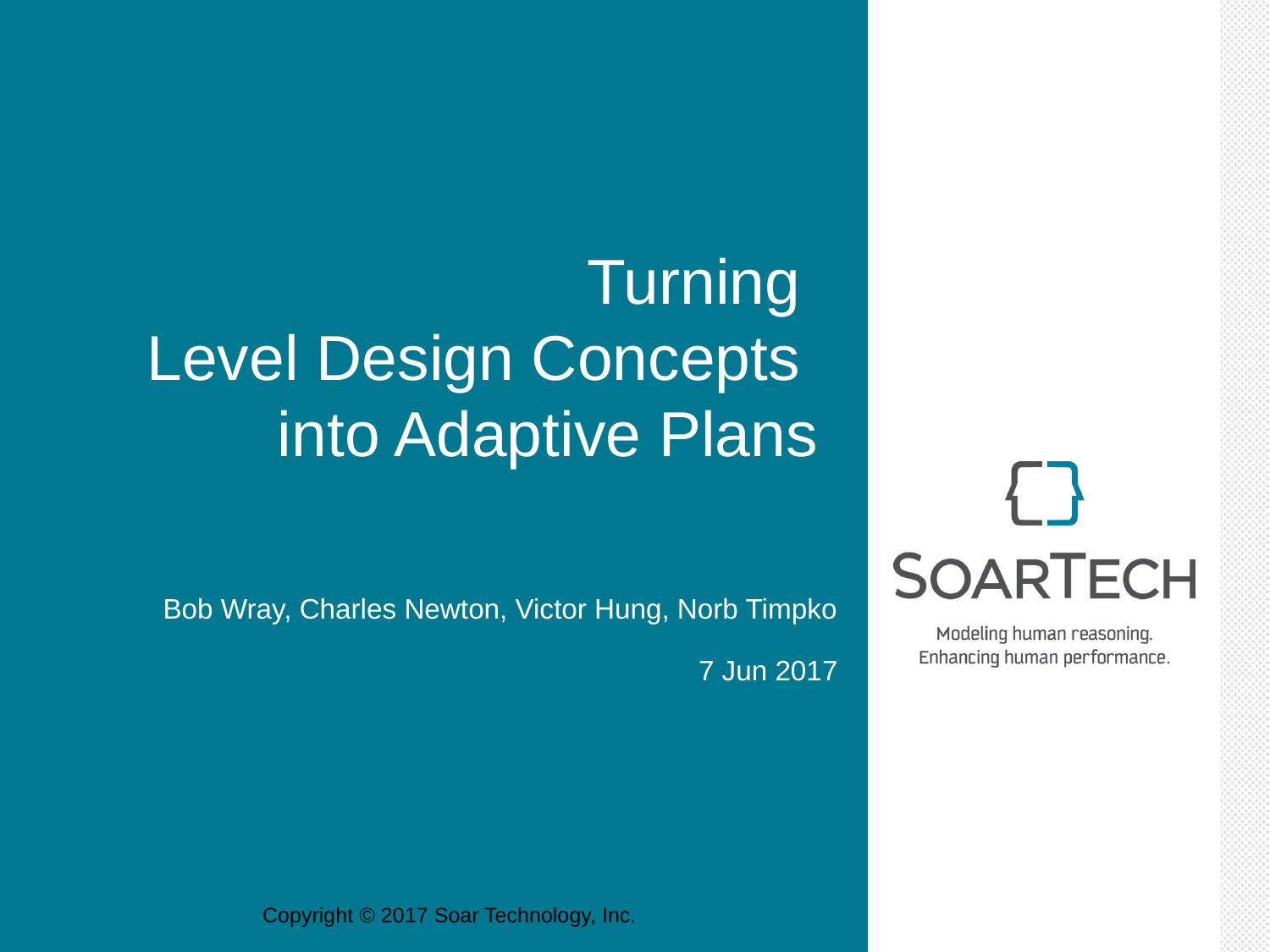

Turning
Level Design Concepts
into Adaptive Plans
Bob Wray, Charles Newton, Victor Hung, Norb Timpko
7 Jun 2017
Copyright © 2017 Soar Technology, Inc.